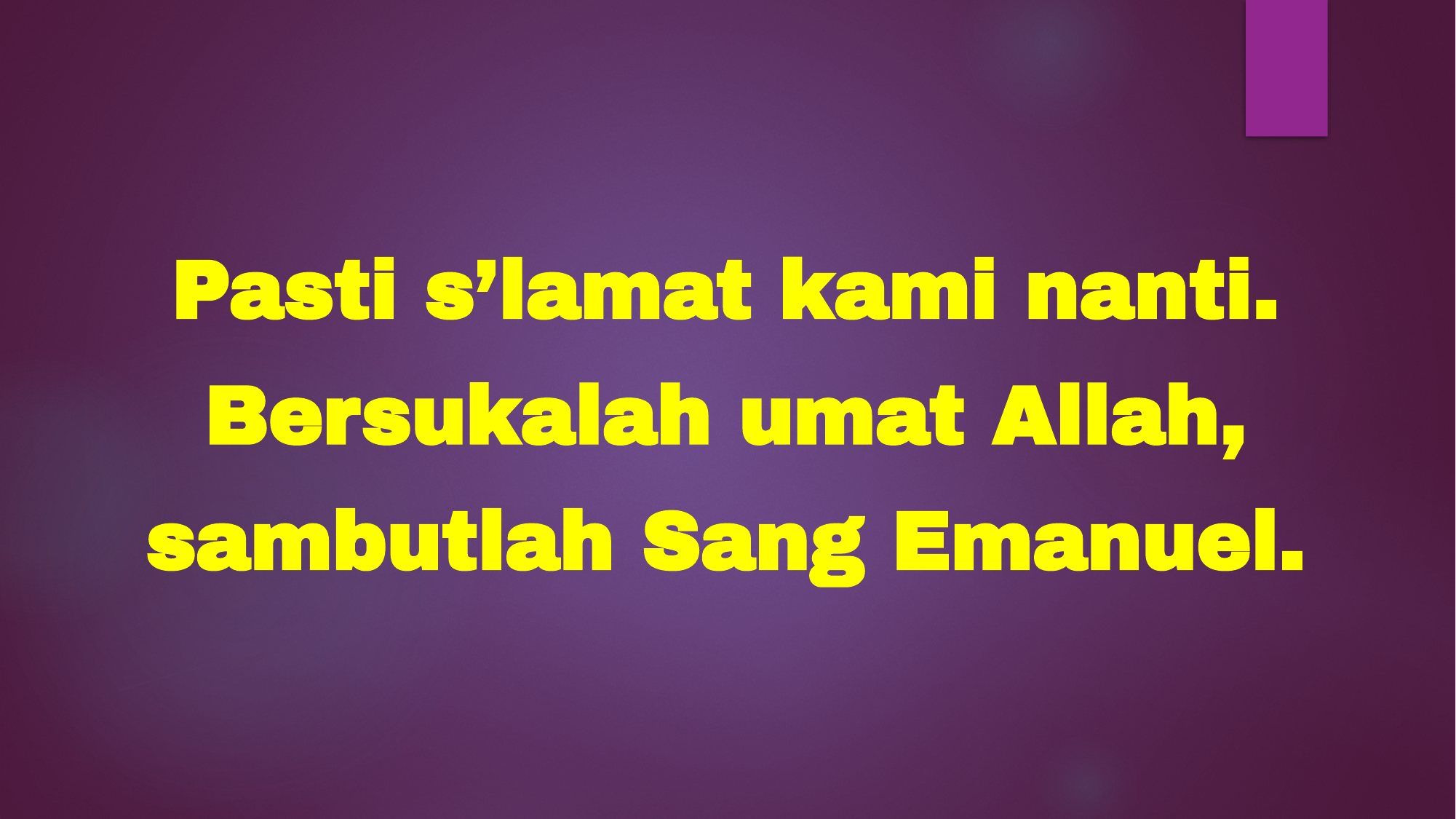

Pasti s’lamat kami nanti.
Bersukalah umat Allah,
sambutlah Sang Emanuel.